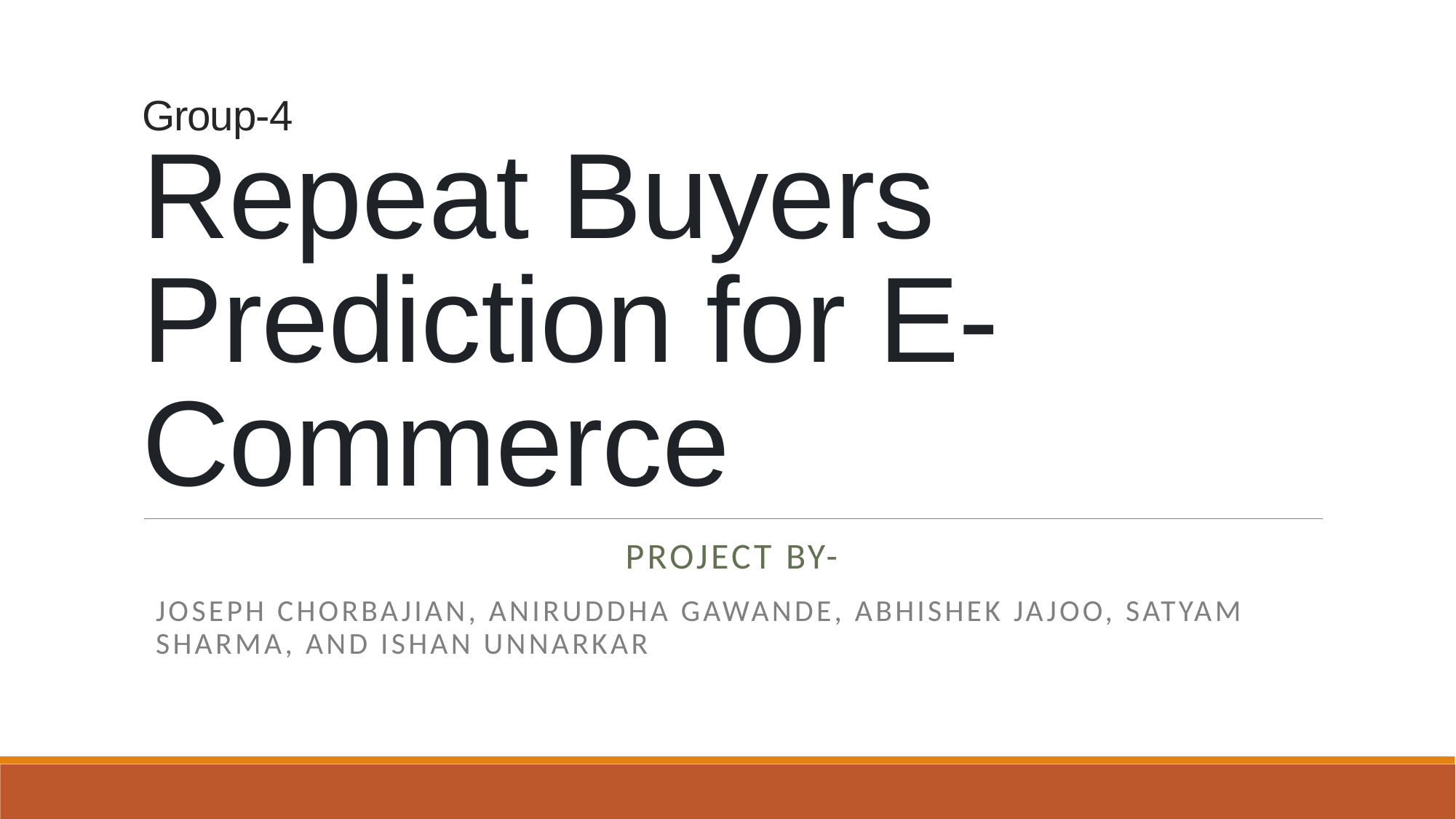

# Group-4 Repeat Buyers Prediction for E-Commerce
Project by-
Joseph Chorbajian, Aniruddha Gawande, Abhishek Jajoo, Satyam Sharma, and Ishan Unnarkar